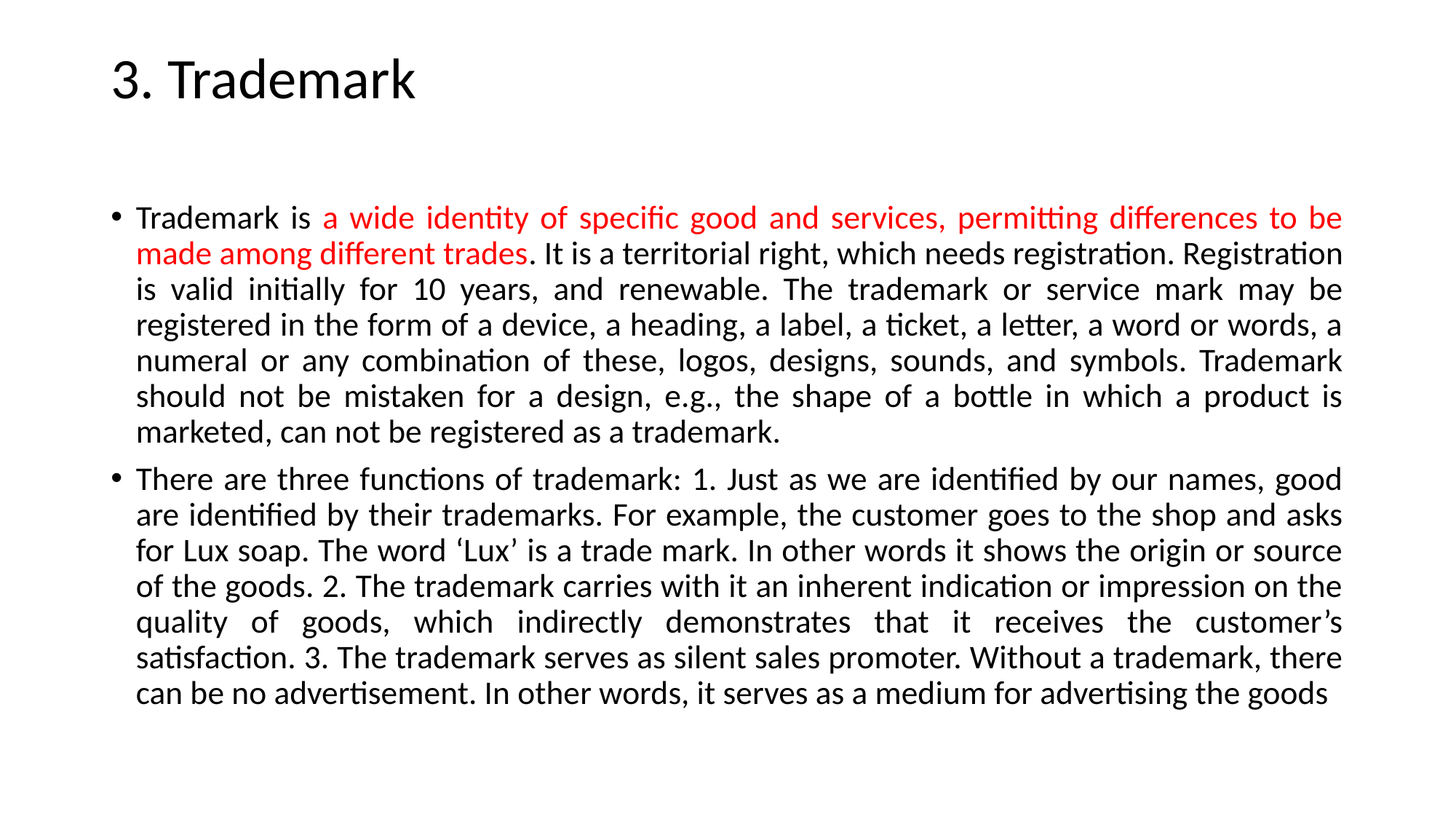

# 3. Trademark

Trademark is a wide identity of specific good and services, permitting differences to be made among different trades. It is a territorial right, which needs registration. Registration is valid initially for 10 years, and renewable. The trademark or service mark may be registered in the form of a device, a heading, a label, a ticket, a letter, a word or words, a numeral or any combination of these, logos, designs, sounds, and symbols. Trademark should not be mistaken for a design, e.g., the shape of a bottle in which a product is marketed, can not be registered as a trademark.
There are three functions of trademark: 1. Just as we are identified by our names, good are identified by their trademarks. For example, the customer goes to the shop and asks for Lux soap. The word ‘Lux’ is a trade mark. In other words it shows the origin or source of the goods. 2. The trademark carries with it an inherent indication or impression on the quality of goods, which indirectly demonstrates that it receives the customer’s satisfaction. 3. The trademark serves as silent sales promoter. Without a trademark, there can be no advertisement. In other words, it serves as a medium for advertising the goods